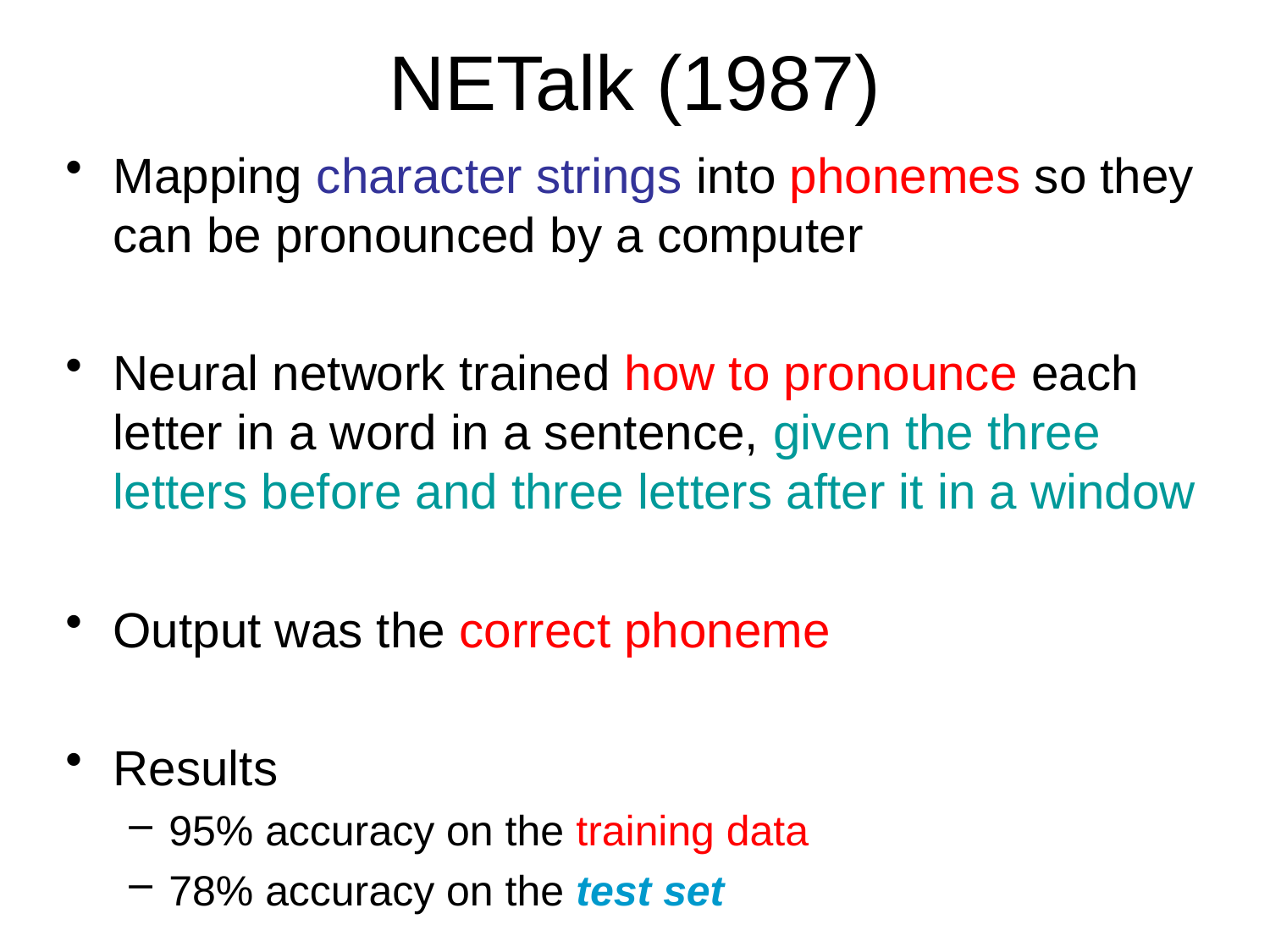

# NETalk (1987)
Mapping character strings into phonemes so they can be pronounced by a computer

Neural network trained how to pronounce each letter in a word in a sentence, given the three letters before and three letters after it in a window

Output was the correct phoneme

Results
95% accuracy on the training data
78% accuracy on the test set